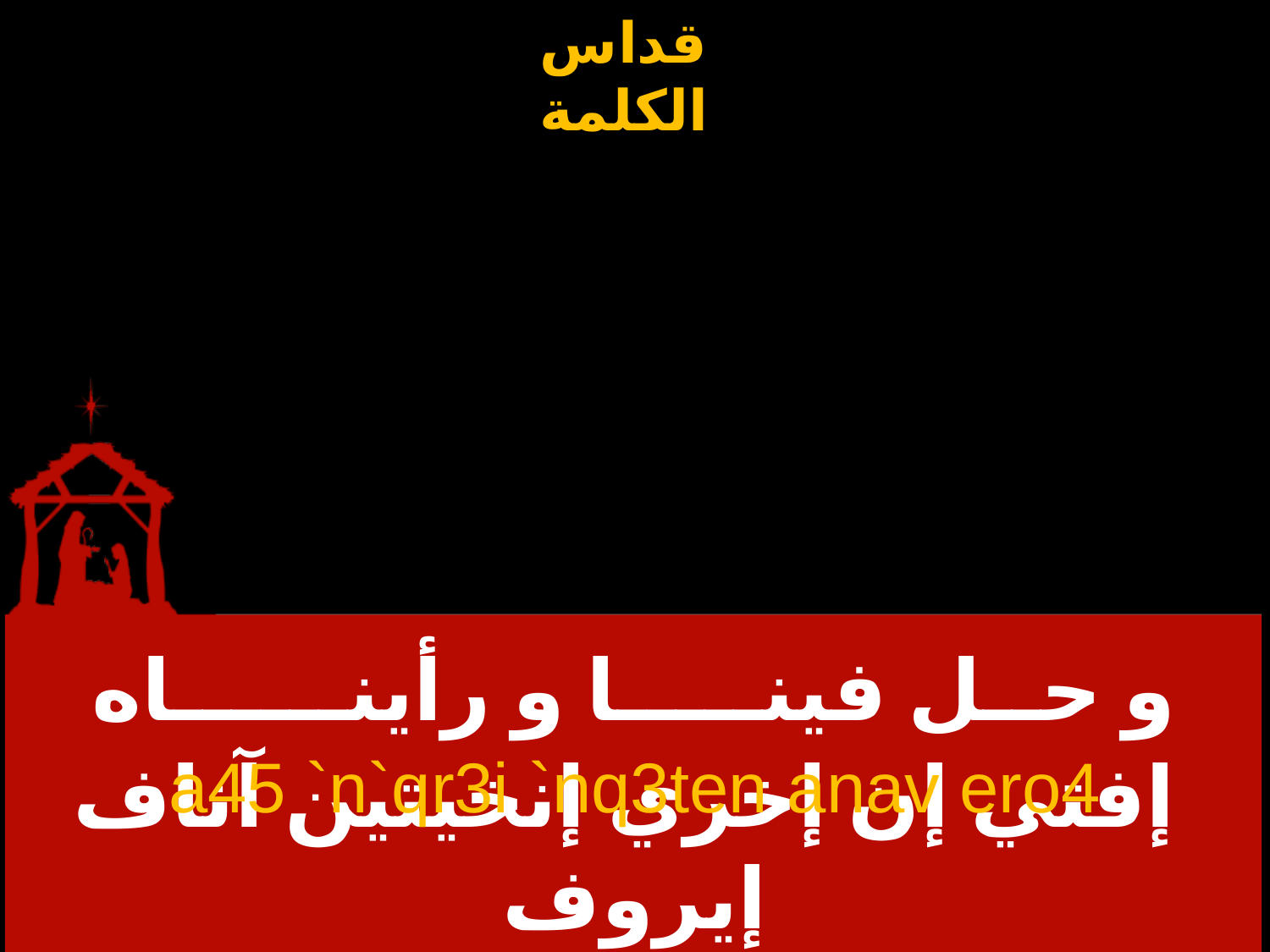

# و حــل فينـــــا و رأينــــــاه
a45 `n`qr3i `nq3ten anav ero4
 إفتي إن إخري إنخيتين آناف إيروف